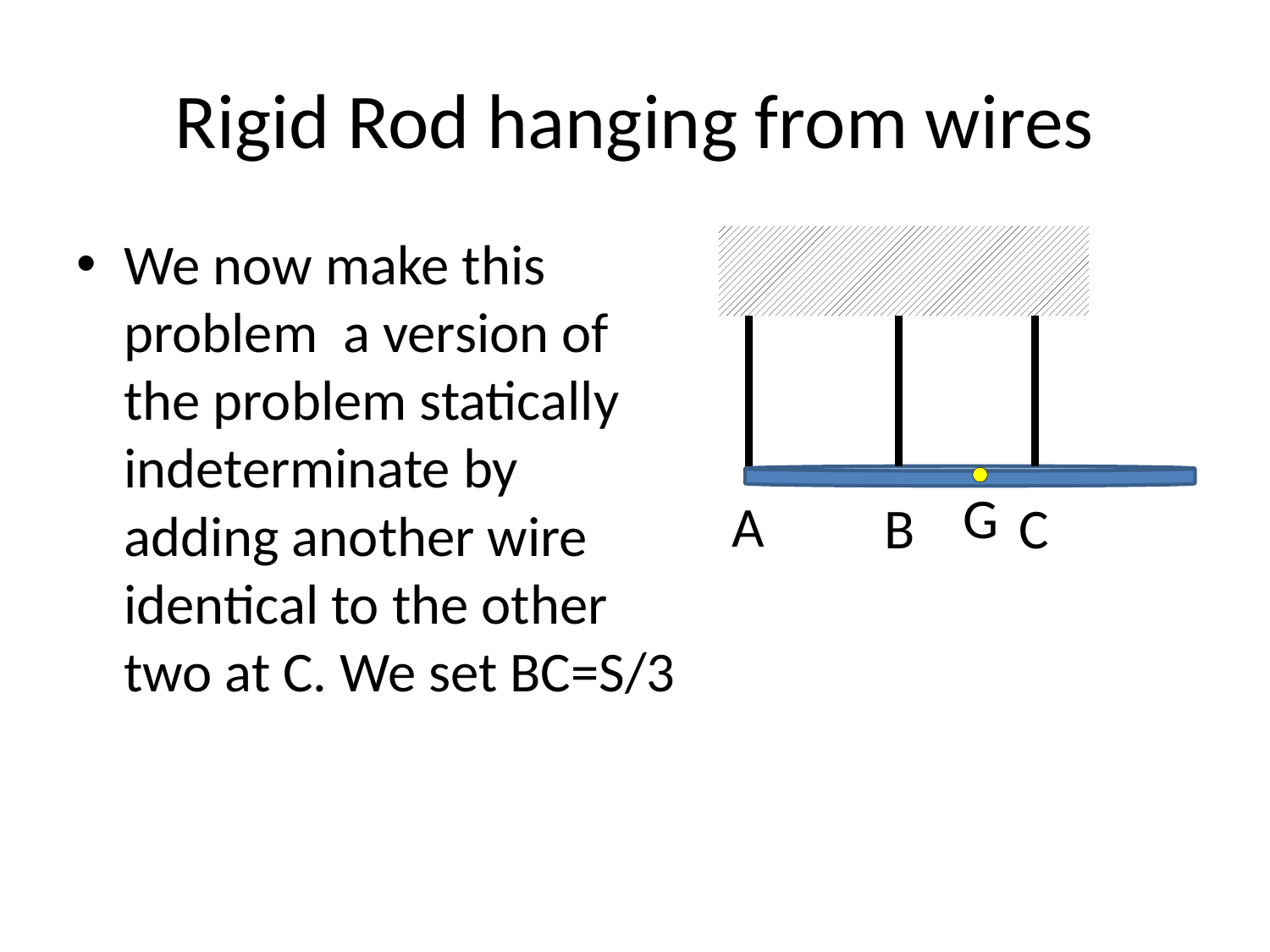

# Rigid Rod hanging from wires
We now make this problem  a version of the problem statically indeterminate by adding another wire identical to the other two at C. We set BC=S/3

G
A
B
C